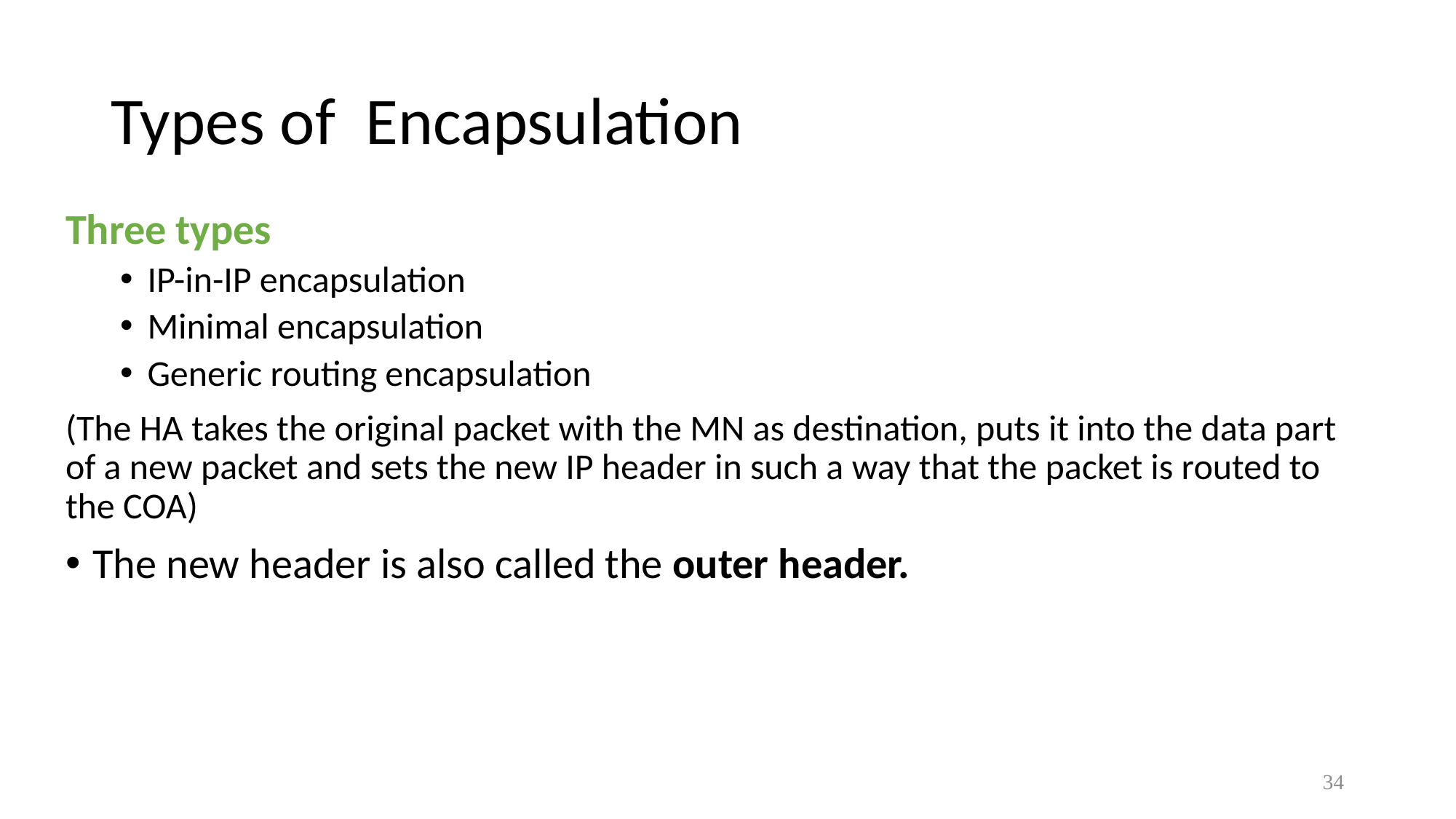

# Types of  Encapsulation
Three types
IP-in-IP encapsulation
Minimal encapsulation
Generic routing encapsulation
(The HA takes the original packet with the MN as destination, puts it into the data part of a new packet and sets the new IP header in such a way that the packet is routed to the COA)
The new header is also called the outer header.
34